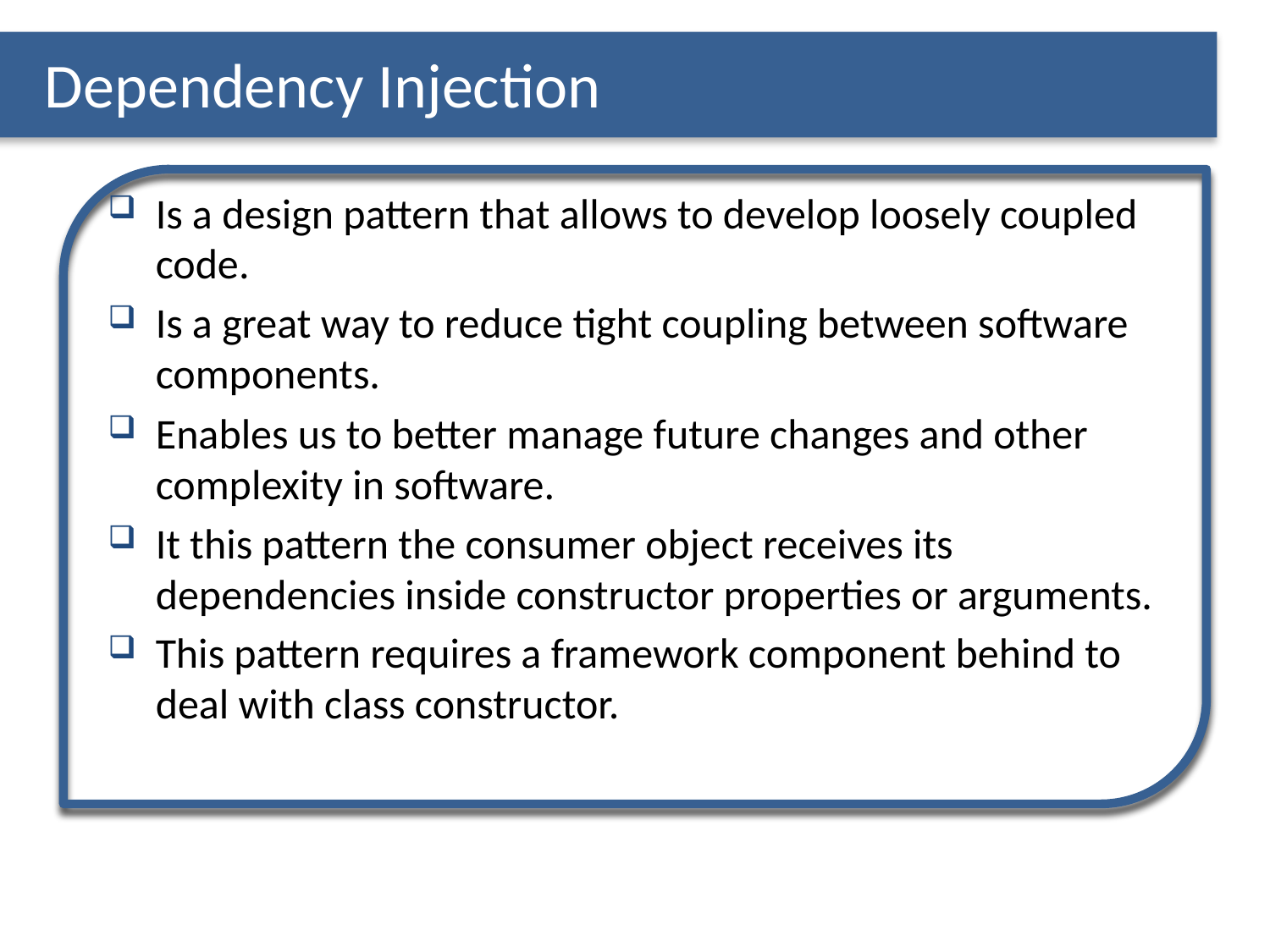

# Dependency Injection
Is a design pattern that allows to develop loosely coupled code.
Is a great way to reduce tight coupling between software components.
Enables us to better manage future changes and other complexity in software.
It this pattern the consumer object receives its dependencies inside constructor properties or arguments.
This pattern requires a framework component behind to deal with class constructor.